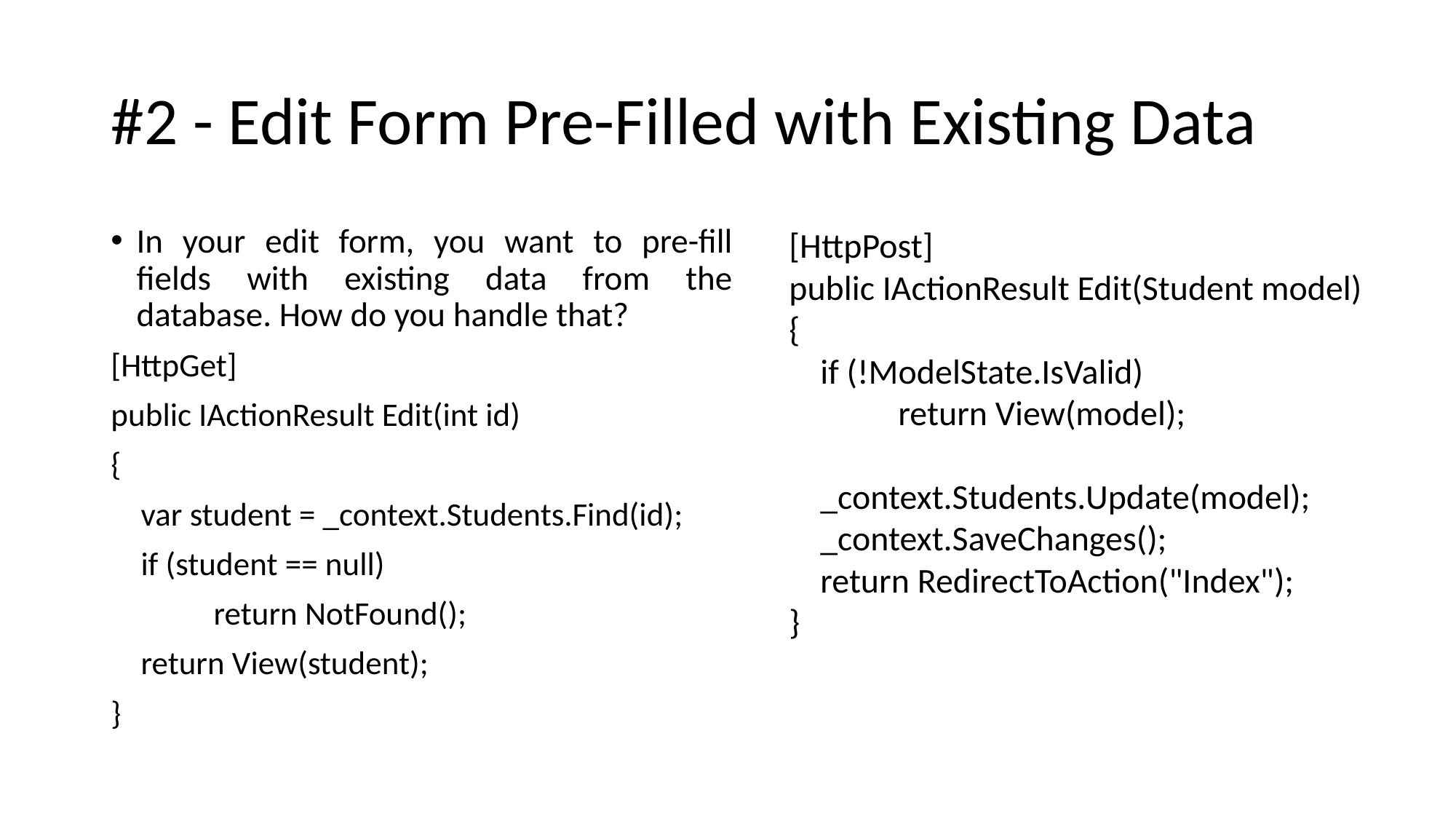

# #2 - Edit Form Pre-Filled with Existing Data
In your edit form, you want to pre-fill fields with existing data from the database. How do you handle that?
[HttpGet]
public IActionResult Edit(int id)
{
    var student = _context.Students.Find(id);
    if (student == null)
	return NotFound();
    return View(student);
}

[HttpPost]
public IActionResult Edit(Student model)
{
    if (!ModelState.IsValid)
	return View(model);

    _context.Students.Update(model);
    _context.SaveChanges();
    return RedirectToAction("Index");
}